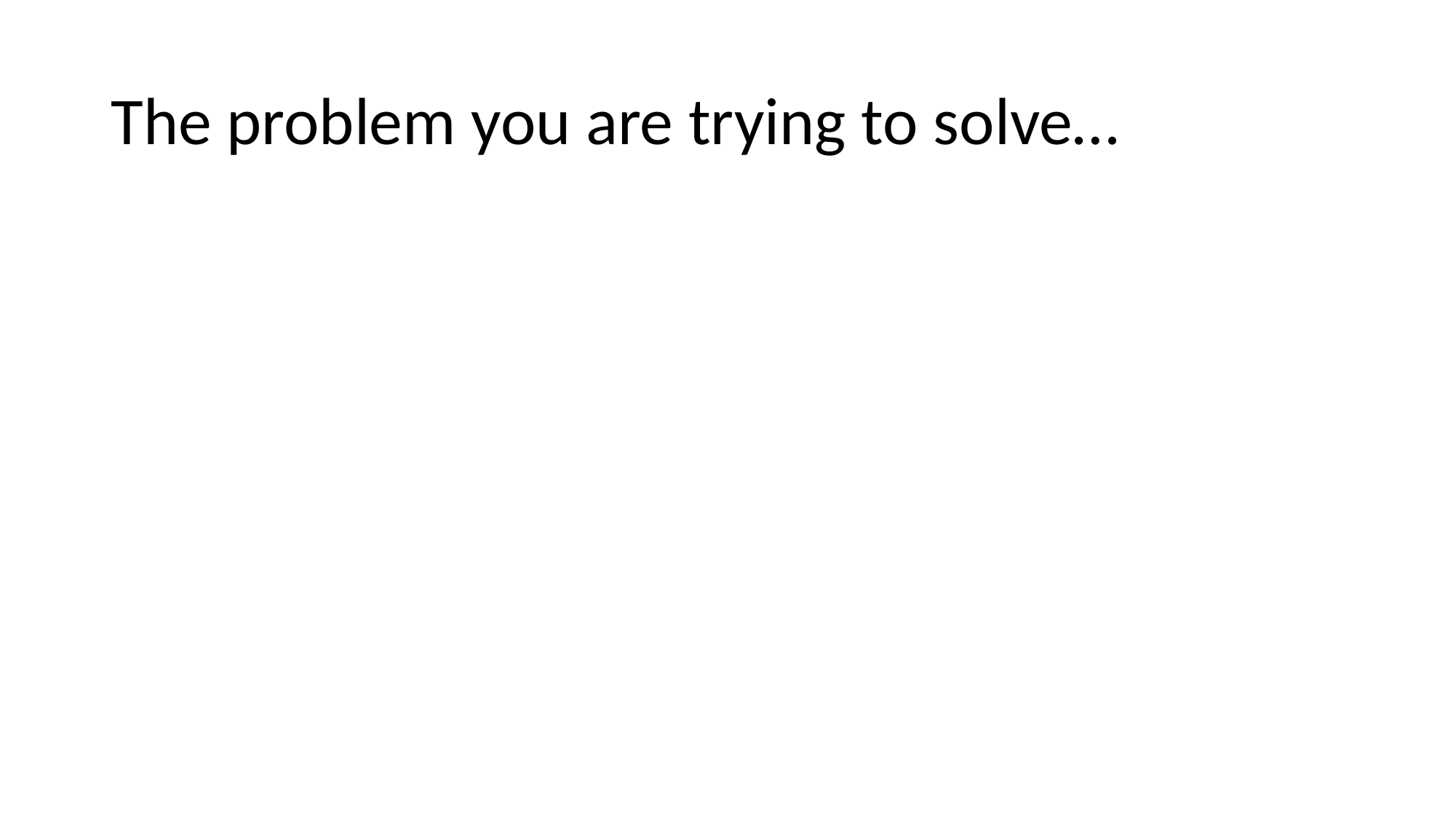

# The problem you are trying to solve…